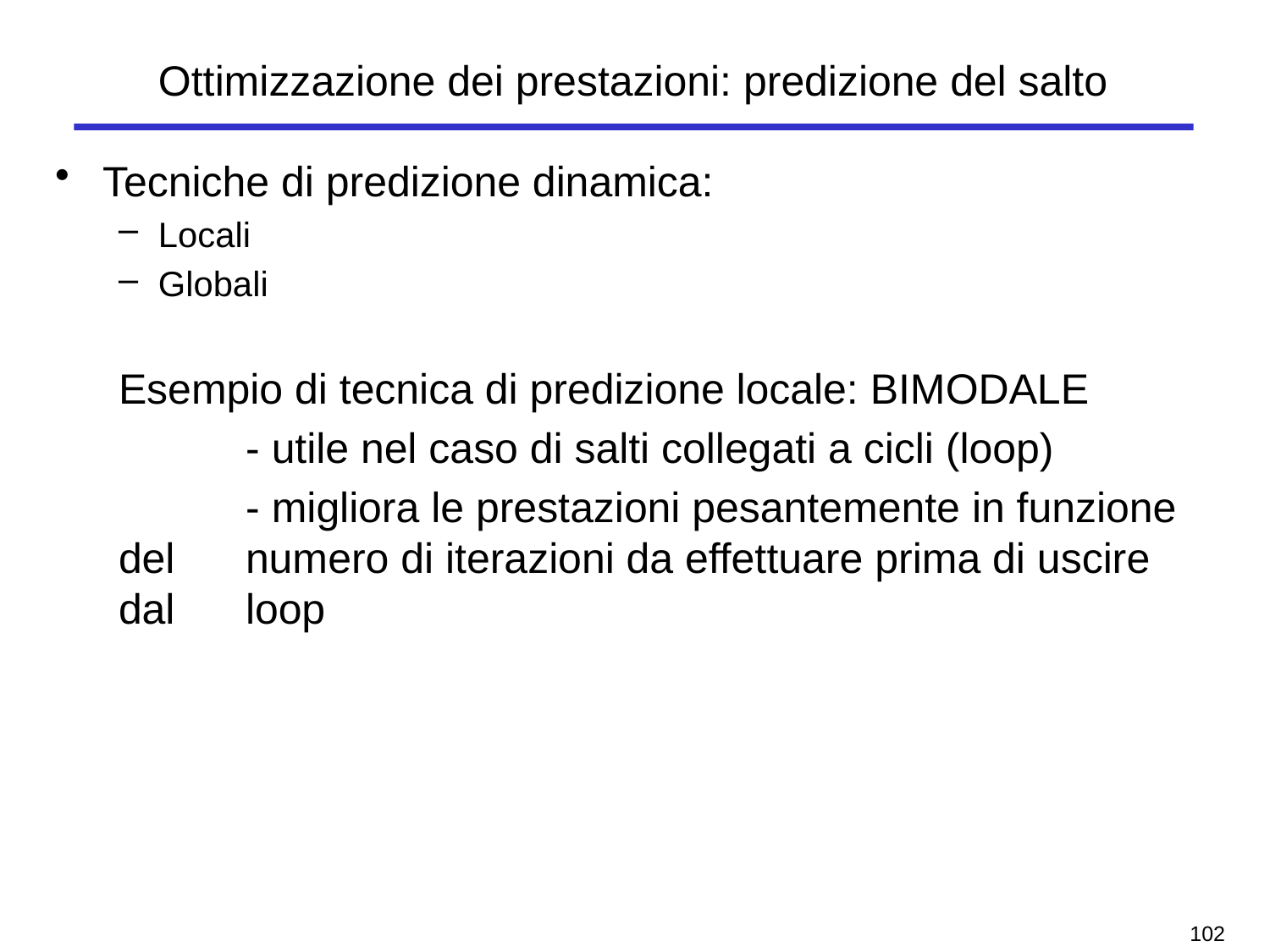

# Ottimizzazione dei prestazioni: predizione del salto
Tecniche di predizione dinamica:
Locali
Globali

Esempio di tecnica di predizione locale: BIMODALE
	- utile nel caso di salti collegati a cicli (loop)
	- migliora le prestazioni pesantemente in funzione del 	numero di iterazioni da effettuare prima di uscire dal 	loop

102